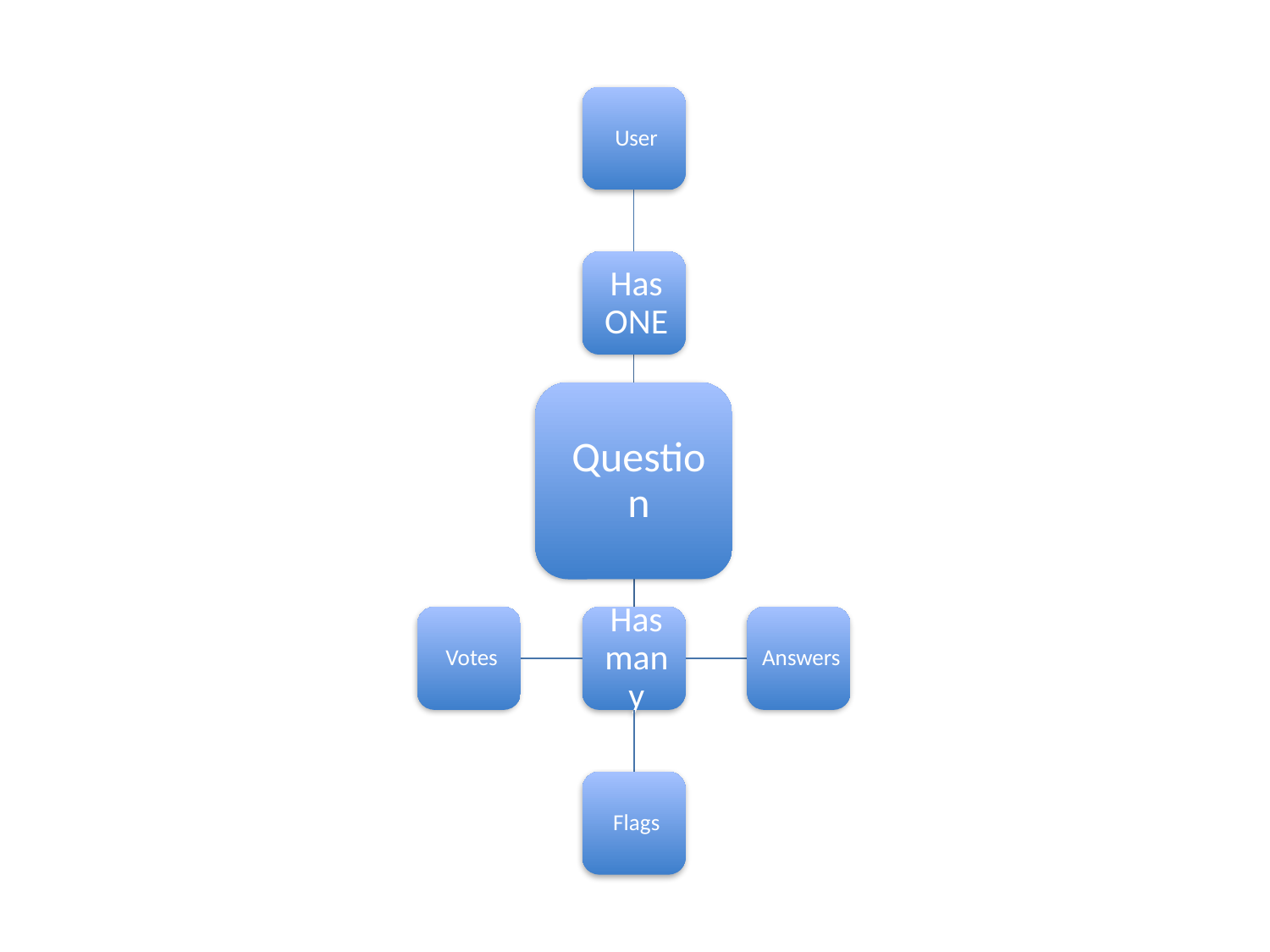

Question
Has ONE
User
Has many
Answers
Flags
Votes